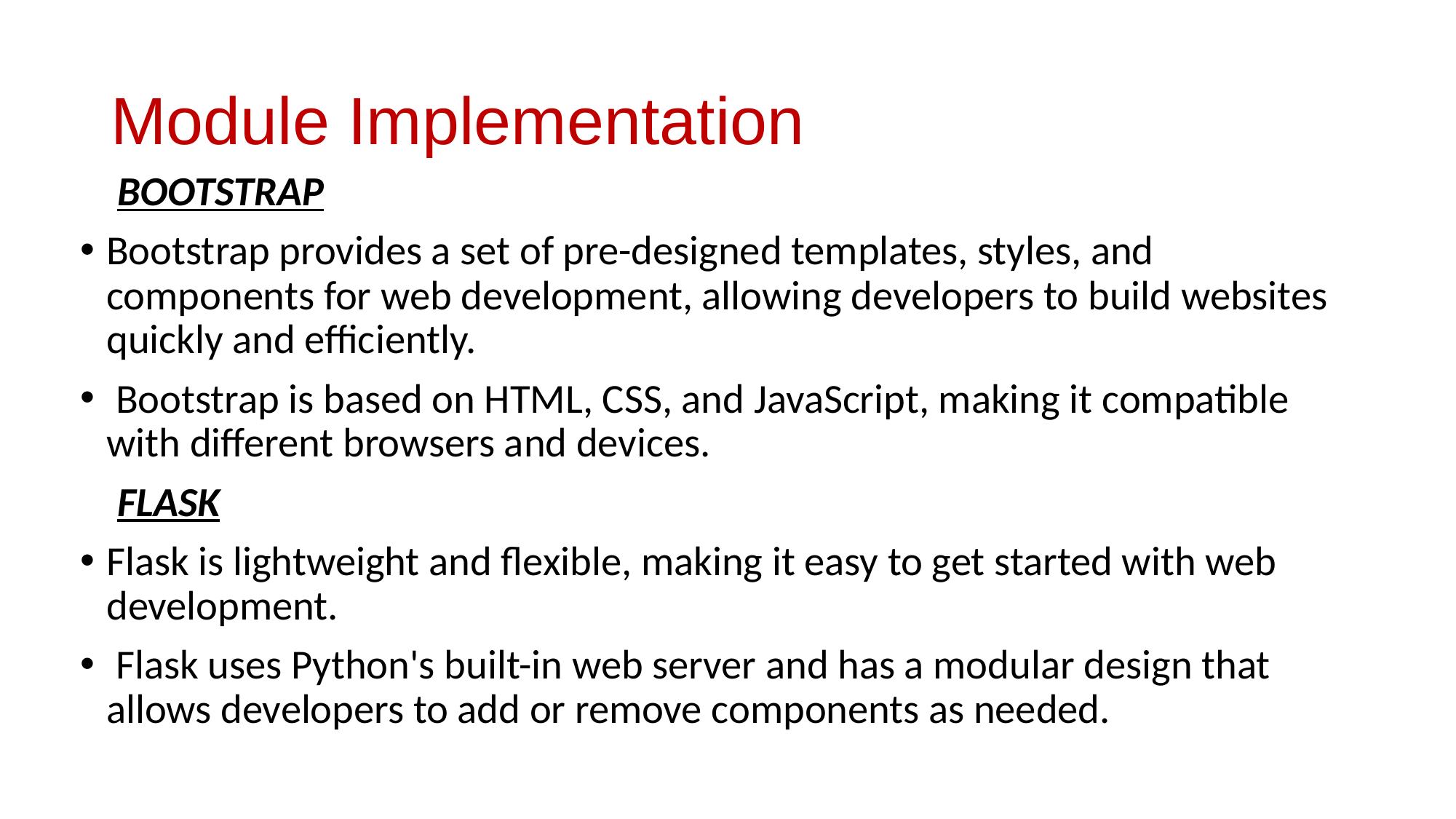

# Module Implementation
    BOOTSTRAP
Bootstrap provides a set of pre-designed templates, styles, and components for web development, allowing developers to build websites quickly and efficiently.
 Bootstrap is based on HTML, CSS, and JavaScript, making it compatible with different browsers and devices.
    FLASK
Flask is lightweight and flexible, making it easy to get started with web development.
 Flask uses Python's built-in web server and has a modular design that allows developers to add or remove components as needed.